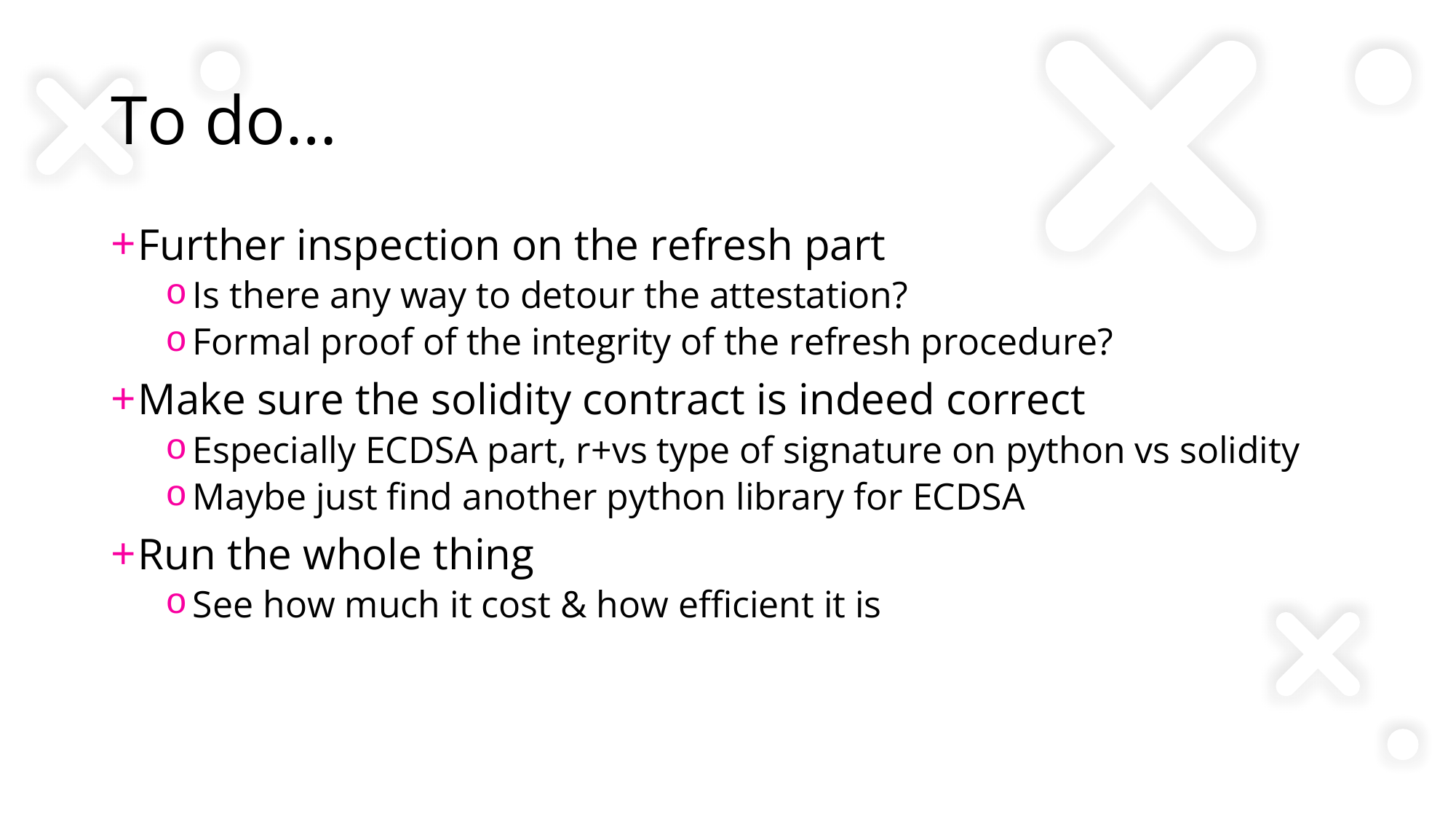

# To do…
Further inspection on the refresh part
Is there any way to detour the attestation?
Formal proof of the integrity of the refresh procedure?
Make sure the solidity contract is indeed correct
Especially ECDSA part, r+vs type of signature on python vs solidity
Maybe just find another python library for ECDSA
Run the whole thing
See how much it cost & how efficient it is